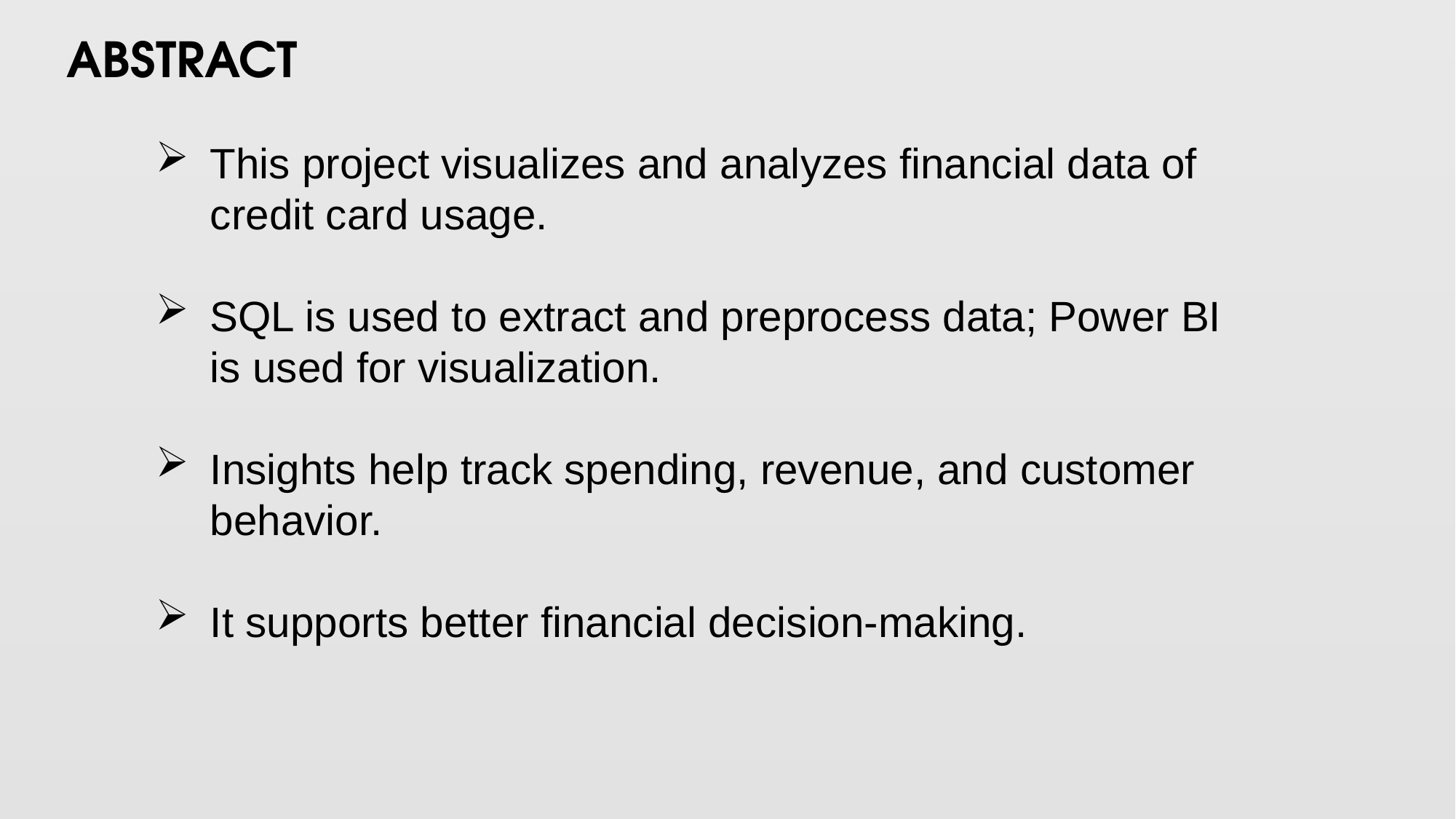

# ABSTRACT
This project visualizes and analyzes financial data of credit card usage.

SQL is used to extract and preprocess data; Power BI is used for visualization.

Insights help track spending, revenue, and customer behavior.

It supports better financial decision-making.